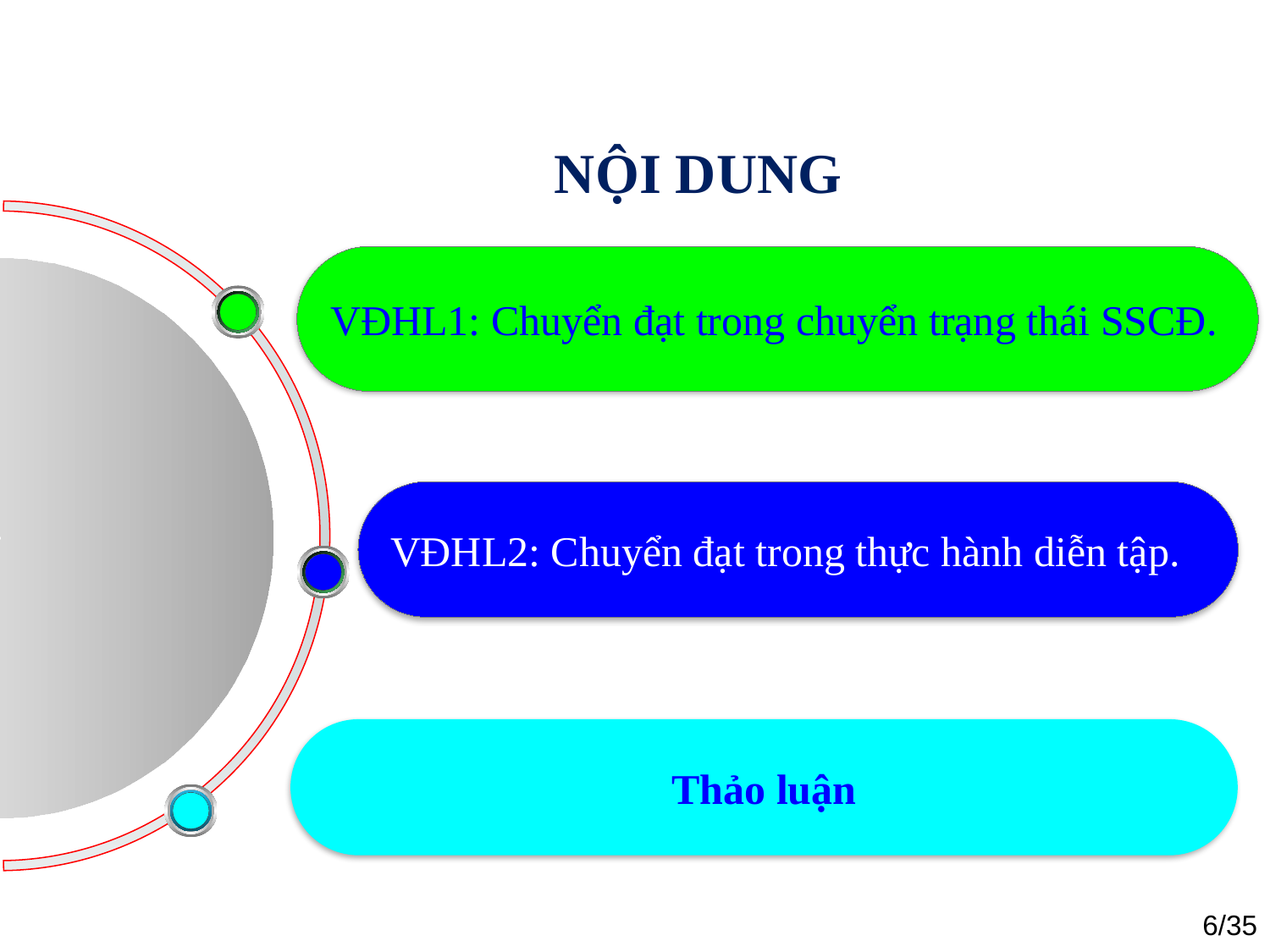

# NỘI DUNG

VĐHL1: Chuyển đạt trong chuyển trạng thái SSCĐ.

VĐHL2: Chuyển đạt trong thực hành diễn tập.

Thảo luận

6/35